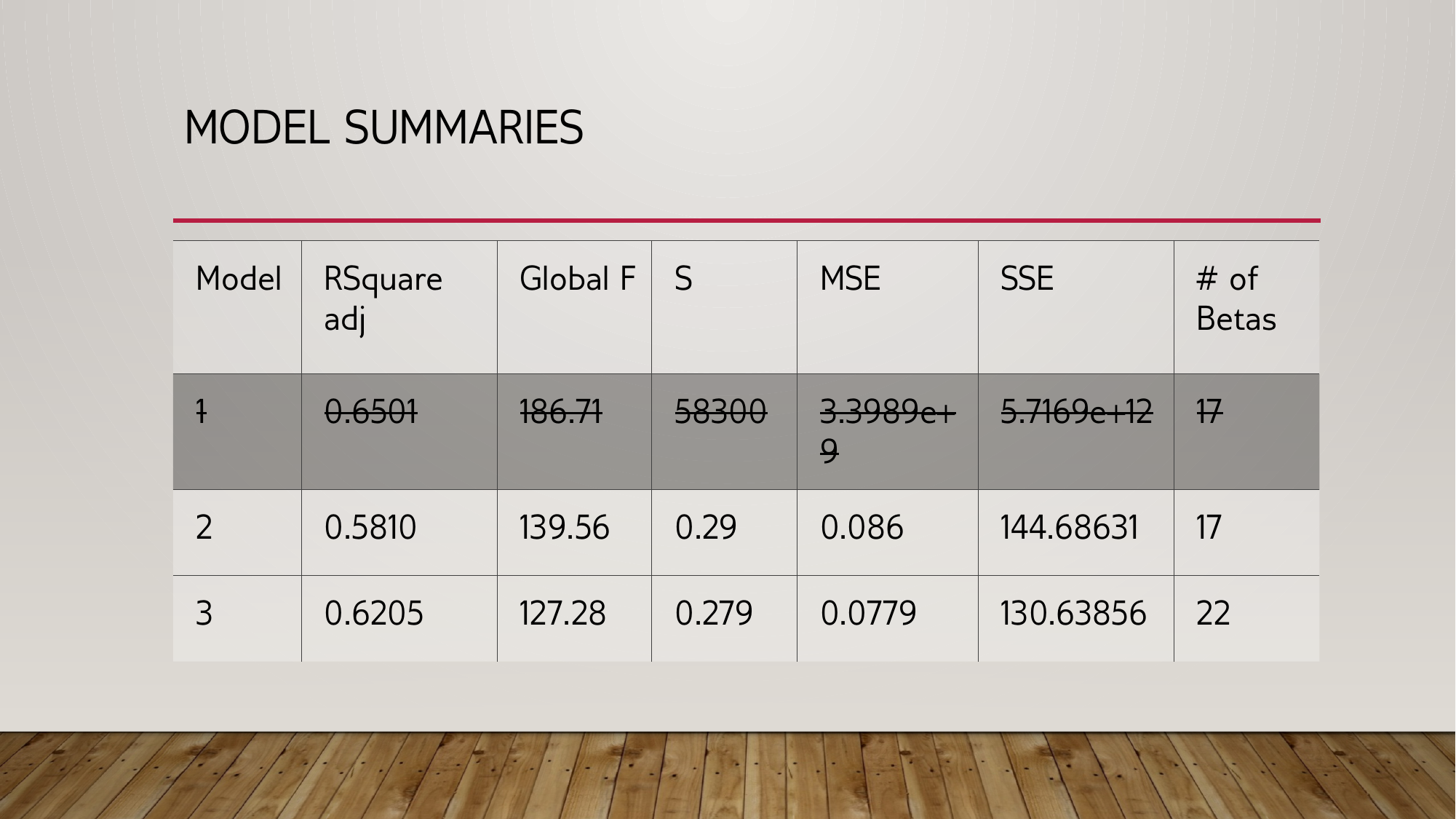

# Model summaries
| Model | RSquare adj | Global F | S | MSE | SSE | # of Betas |
| --- | --- | --- | --- | --- | --- | --- |
| 1 | 0.6501 | 186.71 | 58300 | 3.3989e+9 | 5.7169e+12 | 17 |
| 2 | 0.5810 | 139.56 | 0.29 | 0.086 | 144.68631 | 17 |
| 3 | 0.6205 | 127.28 | 0.279 | 0.0779 | 130.63856 | 22 |